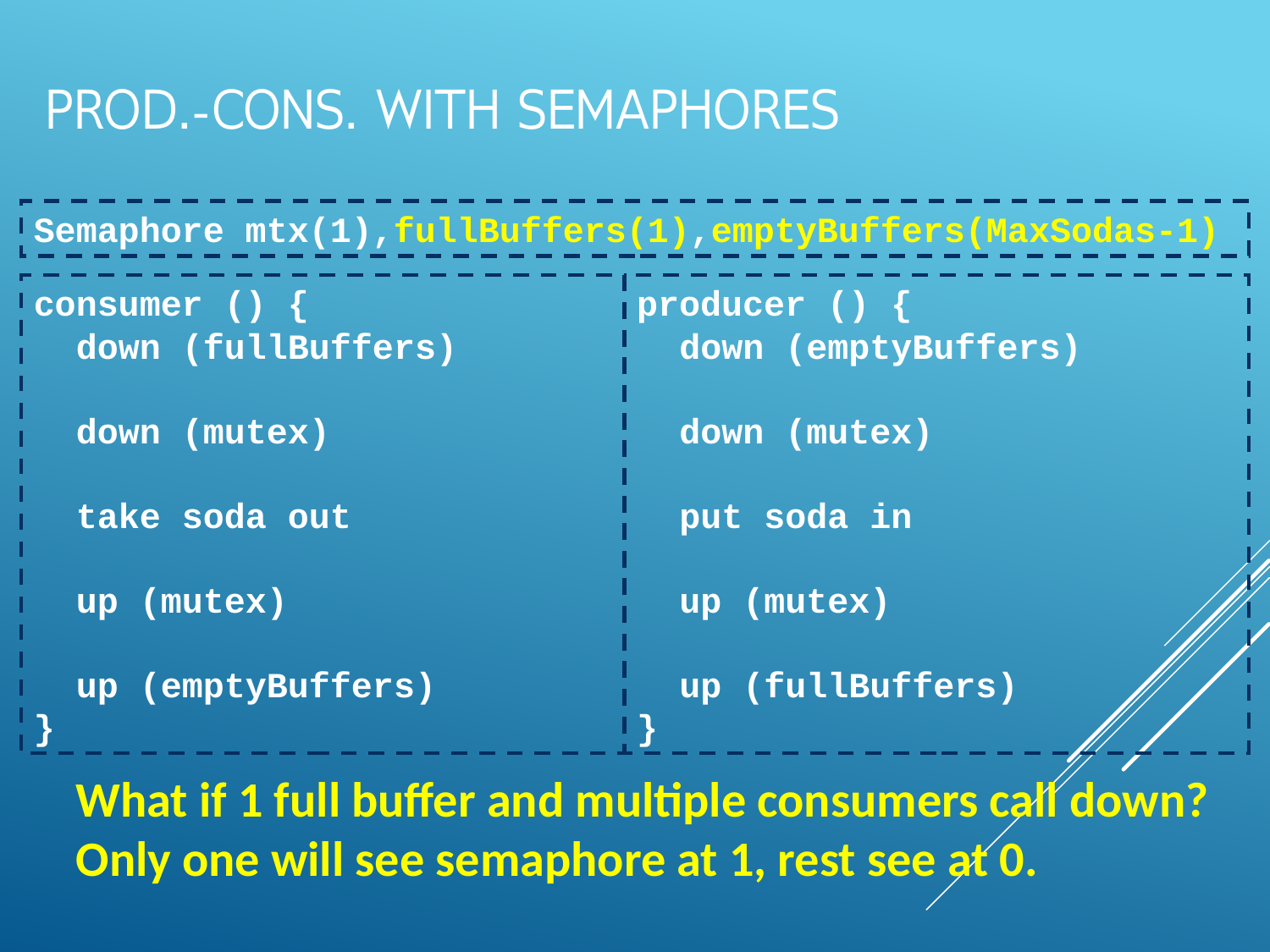

# Prod.-cons. with semaphores
Semaphore mtx(1),fullBuffers(1),emptyBuffers(MaxSodas-1)
consumer () {
  down (fullBuffers)

  down (mutex)

  take soda out

  up (mutex)

  up (emptyBuffers)
}
producer () {
  down (emptyBuffers)

  down (mutex)

  put soda in

  up (mutex)

  up (fullBuffers)
}
What if 1 full buffer and multiple consumers call down?
Only one will see semaphore at 1, rest see at 0.